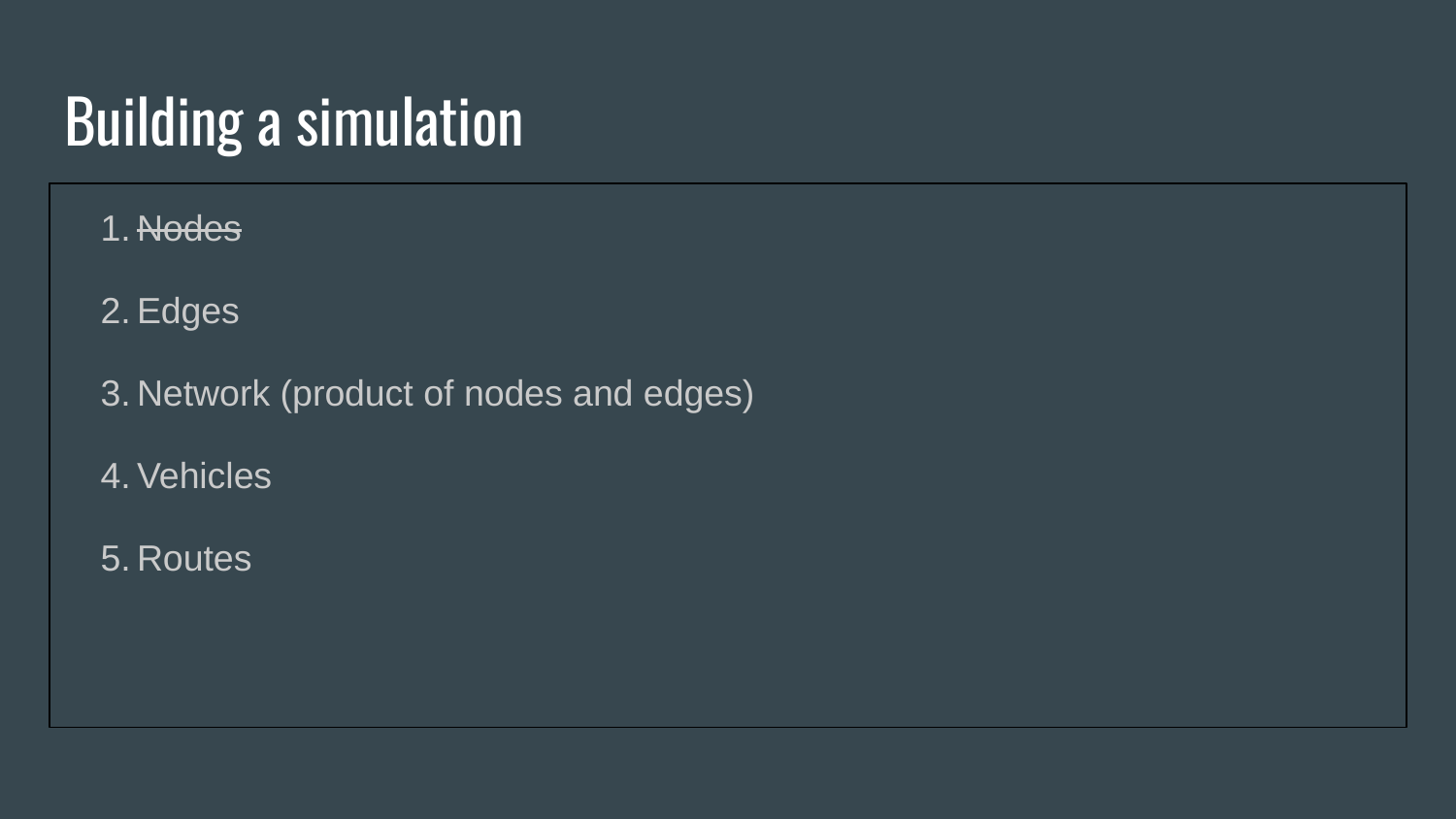

# Building a simulation
Nodes
Edges
Network (product of nodes and edges)
Vehicles
Routes